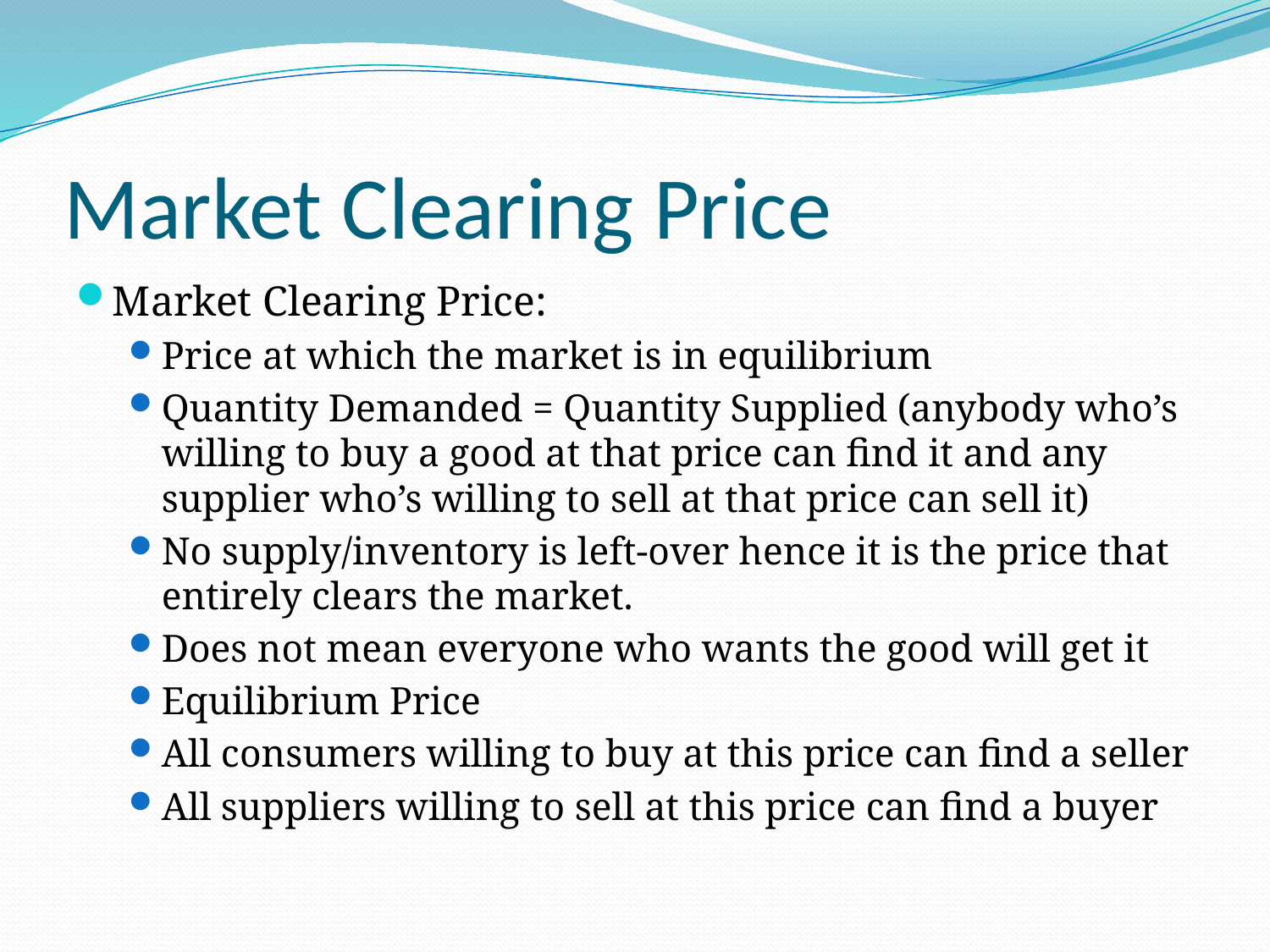

# Market Clearing Price
Market Clearing Price:
Price at which the market is in equilibrium
Quantity Demanded = Quantity Supplied (anybody who’s willing to buy a good at that price can find it and any supplier who’s willing to sell at that price can sell it)
No supply/inventory is left-over hence it is the price that entirely clears the market.
Does not mean everyone who wants the good will get it
Equilibrium Price
All consumers willing to buy at this price can find a seller
All suppliers willing to sell at this price can find a buyer